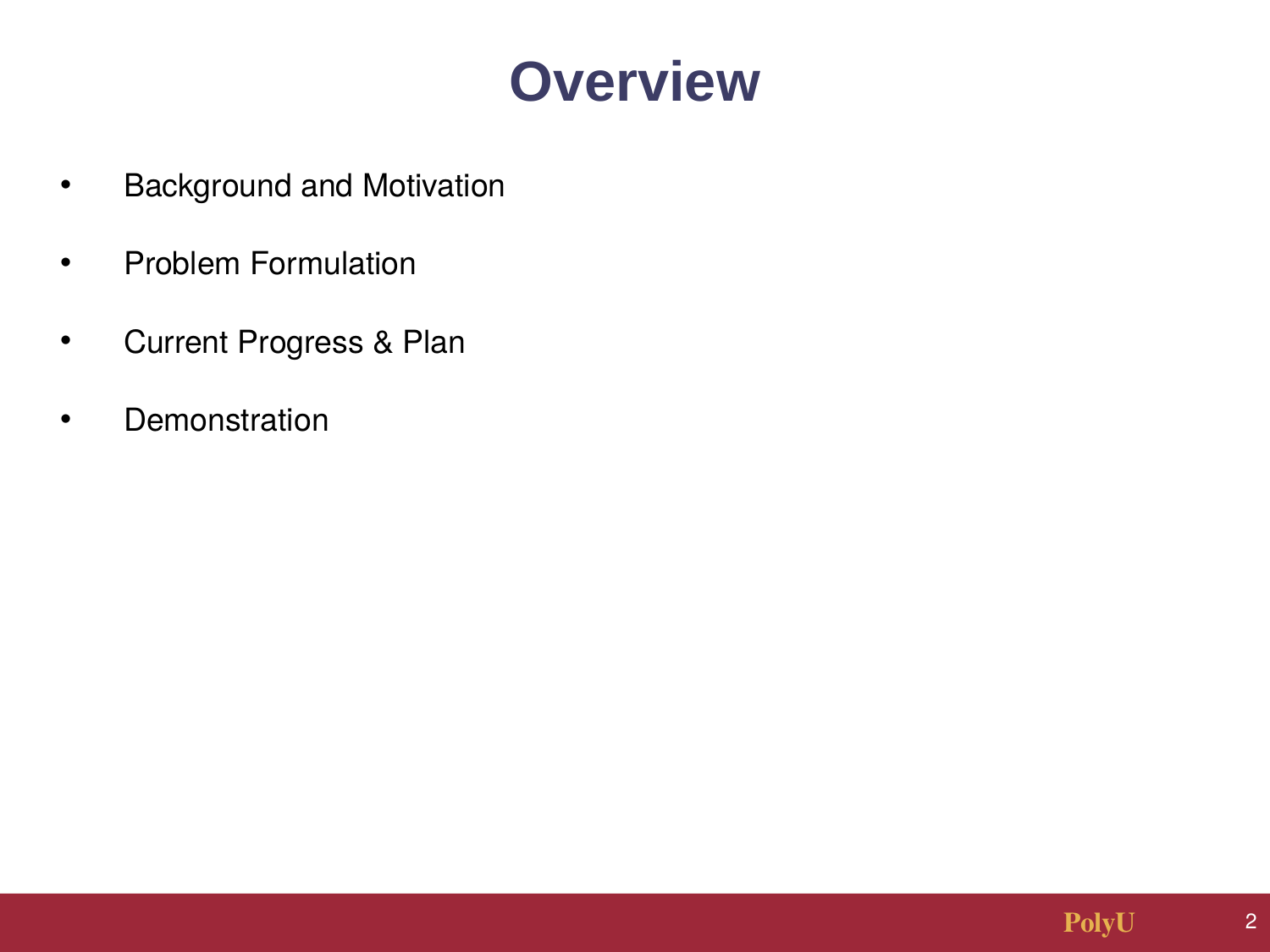

# Overview
Background and Motivation
Problem Formulation
Current Progress & Plan
Demonstration
2